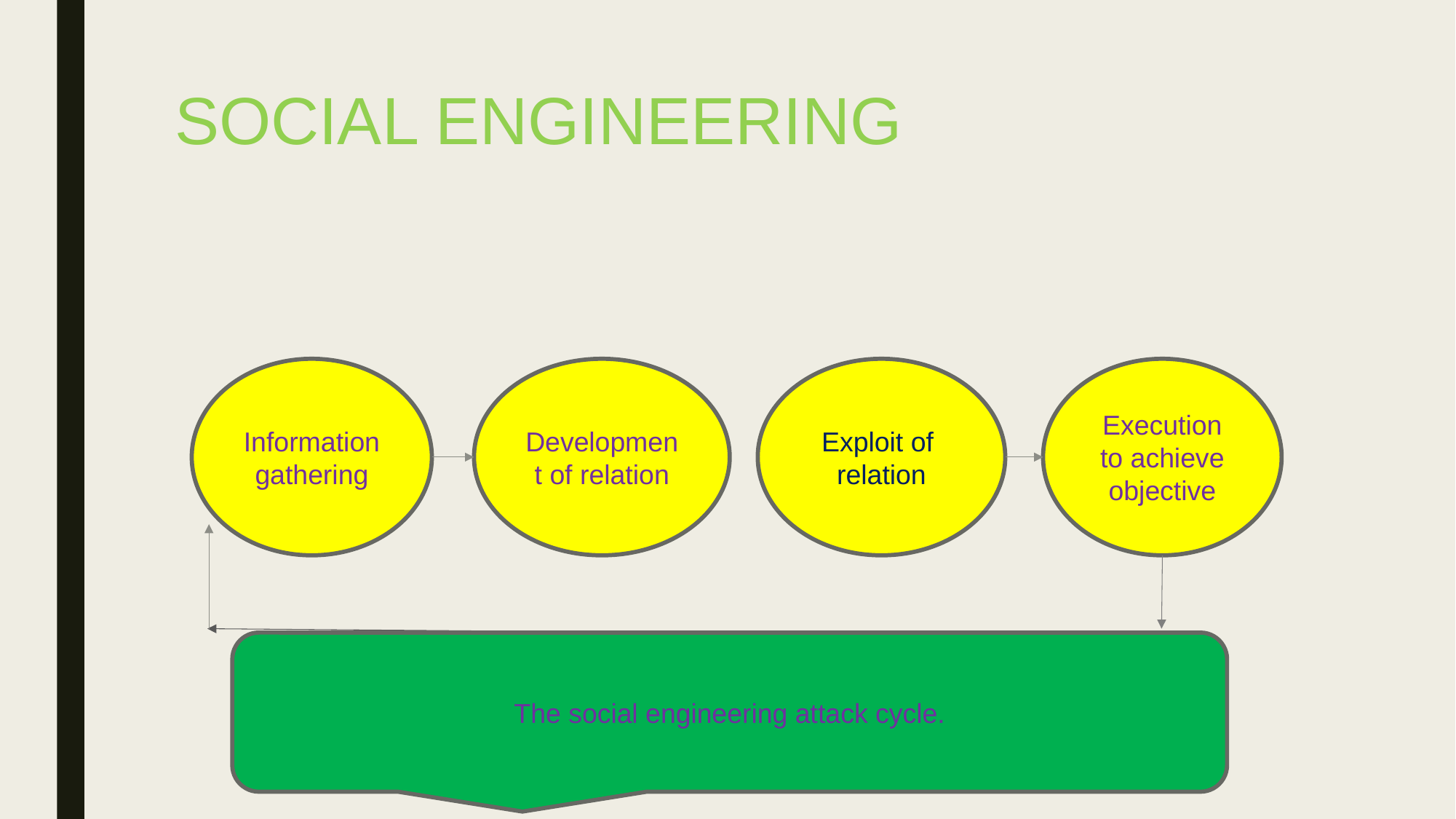

# SOCIAL ENGINEERING

Development of relation
Exploit of
relation
Execution to achieve objective
Information
gathering
The social engineering attack cycle.